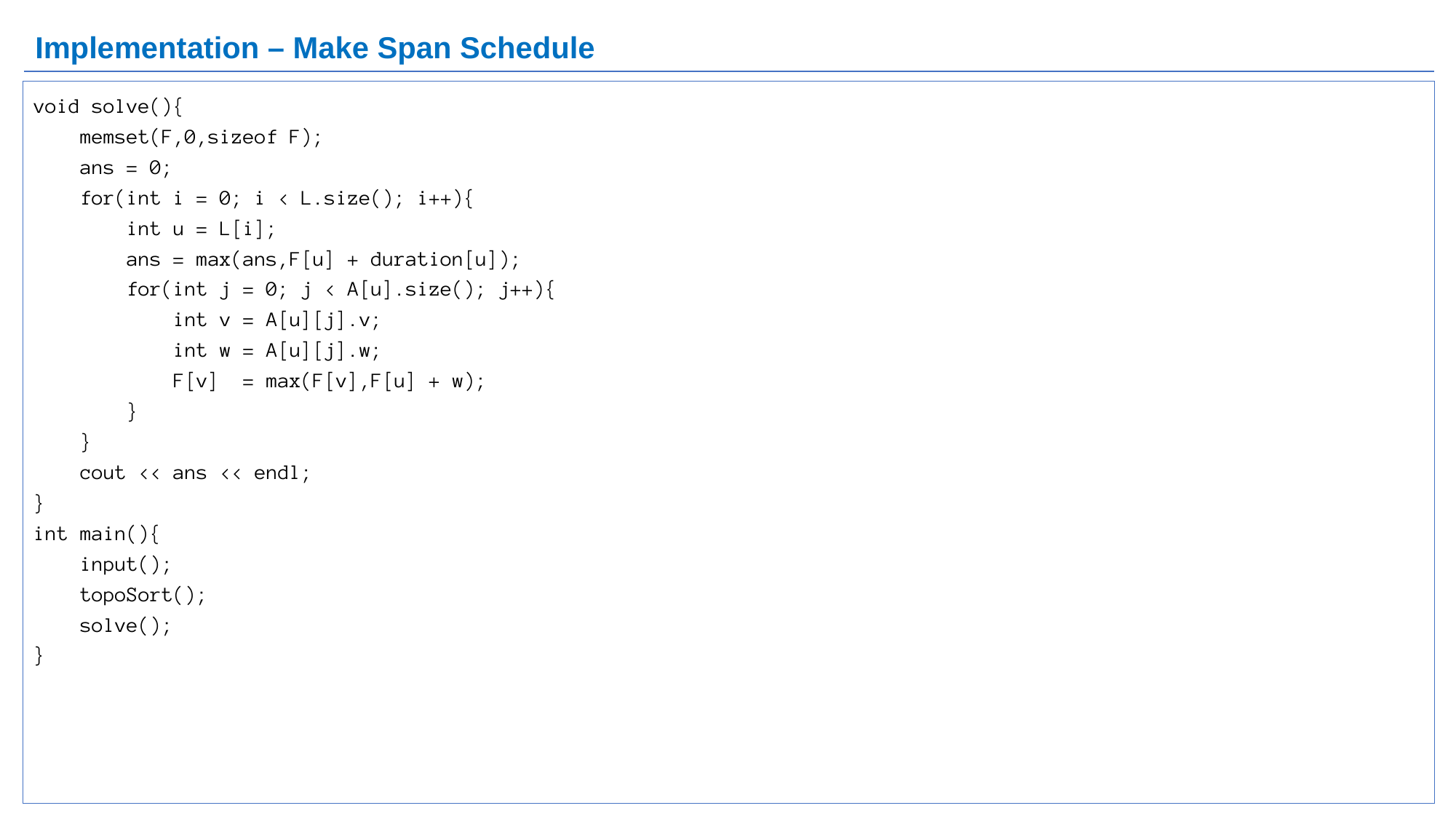

# Implementation – Make Span Schedule
void solve(){
    memset(F,0,sizeof F);
    ans = 0;
    for(int i = 0; i < L.size(); i++){
        int u = L[i];
        ans = max(ans,F[u] + duration[u]);
        for(int j = 0; j < A[u].size(); j++){
            int v = A[u][j].v;
            int w = A[u][j].w;
            F[v]  = max(F[v],F[u] + w);
        }
    }
    cout << ans << endl;
}
int main(){
    input();
    topoSort();
    solve();
}